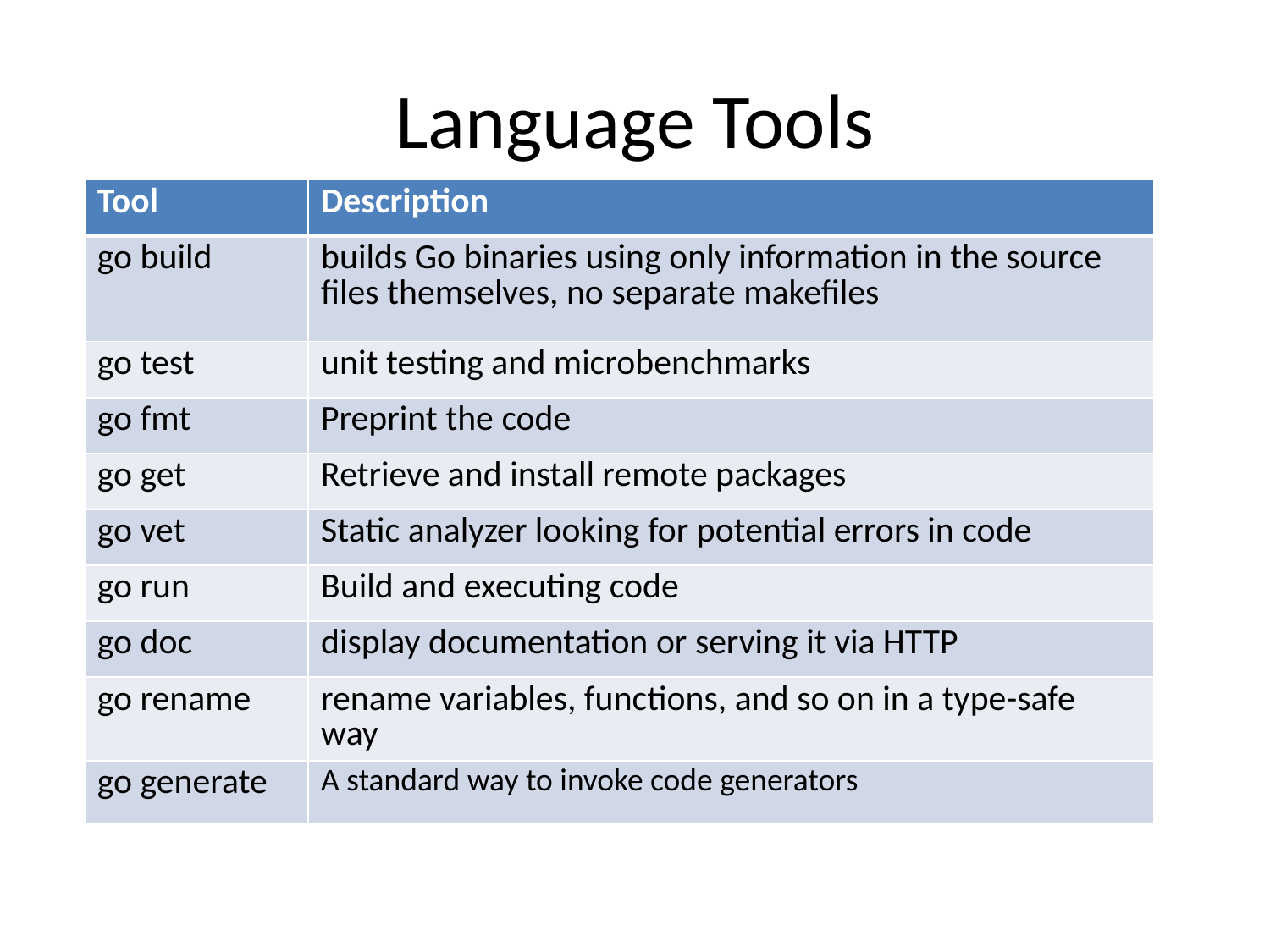

# Language Tools
| Tool | Description |
| --- | --- |
| go build | builds Go binaries using only information in the source files themselves, no separate makefiles |
| go test | unit testing and microbenchmarks |
| go fmt | Preprint the code |
| go get | Retrieve and install remote packages |
| go vet | Static analyzer looking for potential errors in code |
| go run | Build and executing code |
| go doc | display documentation or serving it via HTTP |
| go rename | rename variables, functions, and so on in a type-safe way |
| go generate | A standard way to invoke code generators |